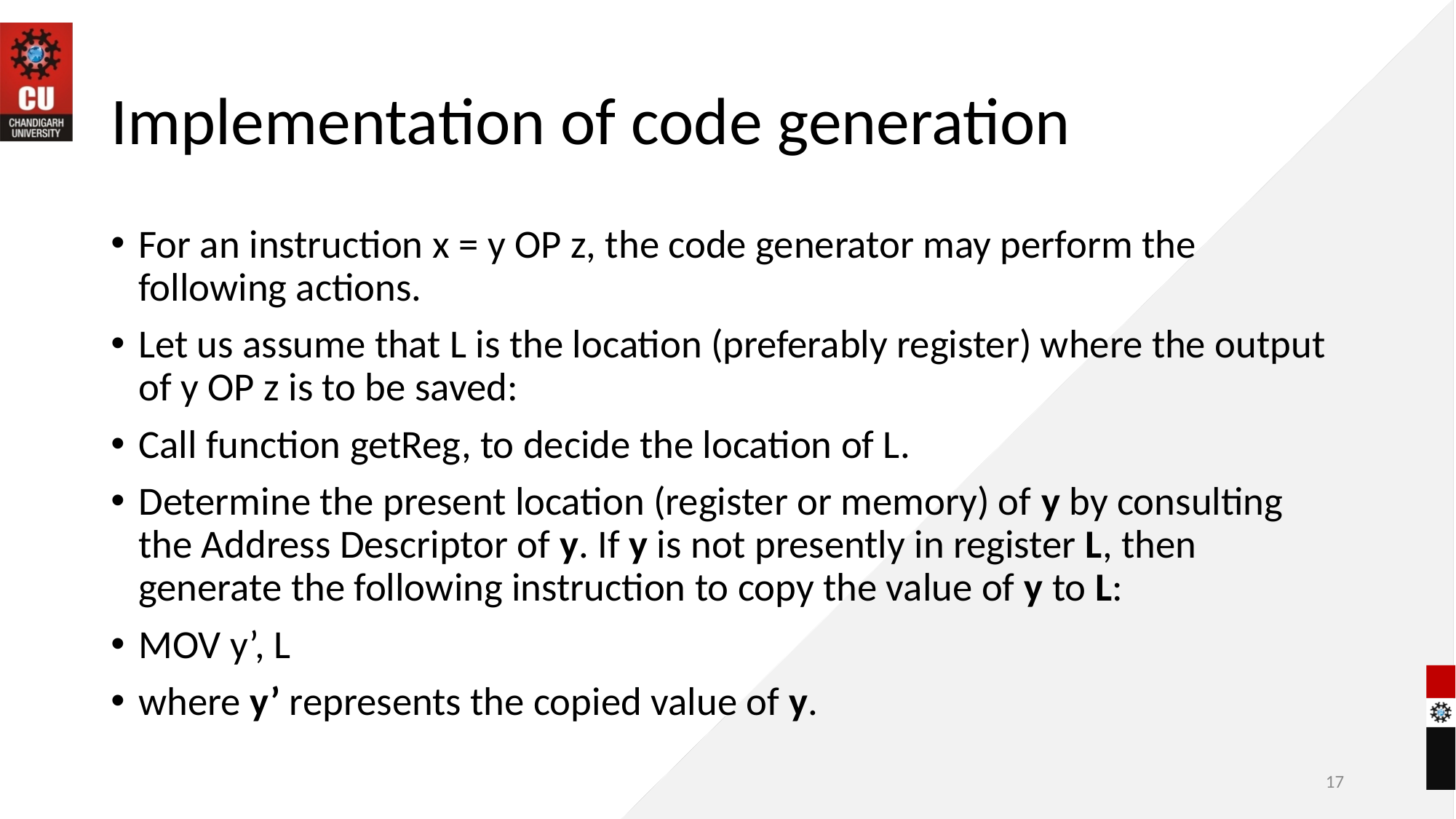

# Implementation of code generation
For an instruction x = y OP z, the code generator may perform the following actions.
Let us assume that L is the location (preferably register) where the output of y OP z is to be saved:
Call function getReg, to decide the location of L.
Determine the present location (register or memory) of y by consulting the Address Descriptor of y. If y is not presently in register L, then generate the following instruction to copy the value of y to L:
MOV y’, L
where y’ represents the copied value of y.

17